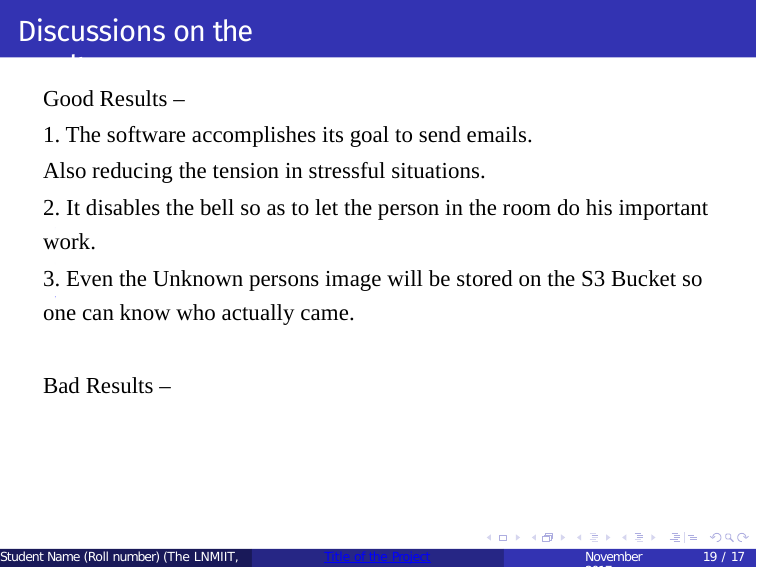

# Discussions on the results
Good Results –
1. The software accomplishes its goal to send emails.
Also reducing the tension in stressful situations.
2. It disables the bell so as to let the person in the room do his important work.
3. Even the Unknown persons image will be stored on the S3 Bucket so one can know who actually came.

Bad Results –

Student Name (Roll number) (The LNMIIT,
Title of the Project
November 2017
19 / 17